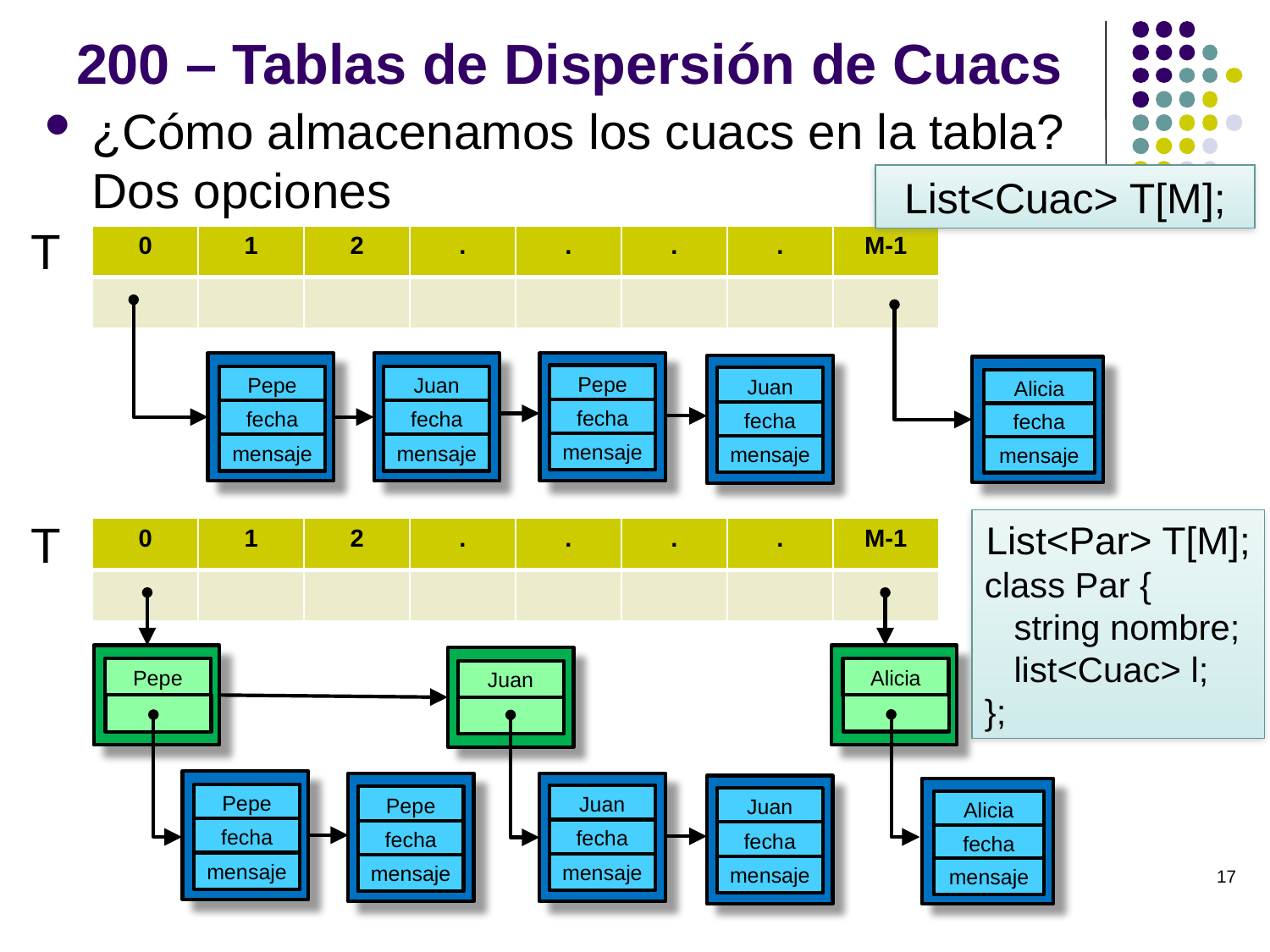

# 200 – Tablas de Dispersión de Cuacs
¿Cómo almacenamos los cuacs en la tabla?
Dos opciones
List<Cuac> T[M];

T
| 0 | 1 | 2 | . | . | . | . | M-1 |
| --- | --- | --- | --- | --- | --- | --- | --- |
|  |  |  |  |  |  |  |  |

Pepe
Pepe
Juan
Juan
fecha
fecha
fecha
fecha
mensaje
mensaje
mensaje
mensaje

Alicia
fecha
mensaje
T
List<Par> T[M];
class Par {
   string nombre;
   list<Cuac> l;
};
| 0 | 1 | 2 | . | . | . | . | M-1 |
| --- | --- | --- | --- | --- | --- | --- | --- |
|  |  |  |  |  |  |  |  |

Pepe
Alicia
Juan

Pepe
Juan
Pepe
Juan
fecha
fecha
fecha
fecha
mensaje
mensaje
mensaje
mensaje

Alicia
fecha
mensaje
17